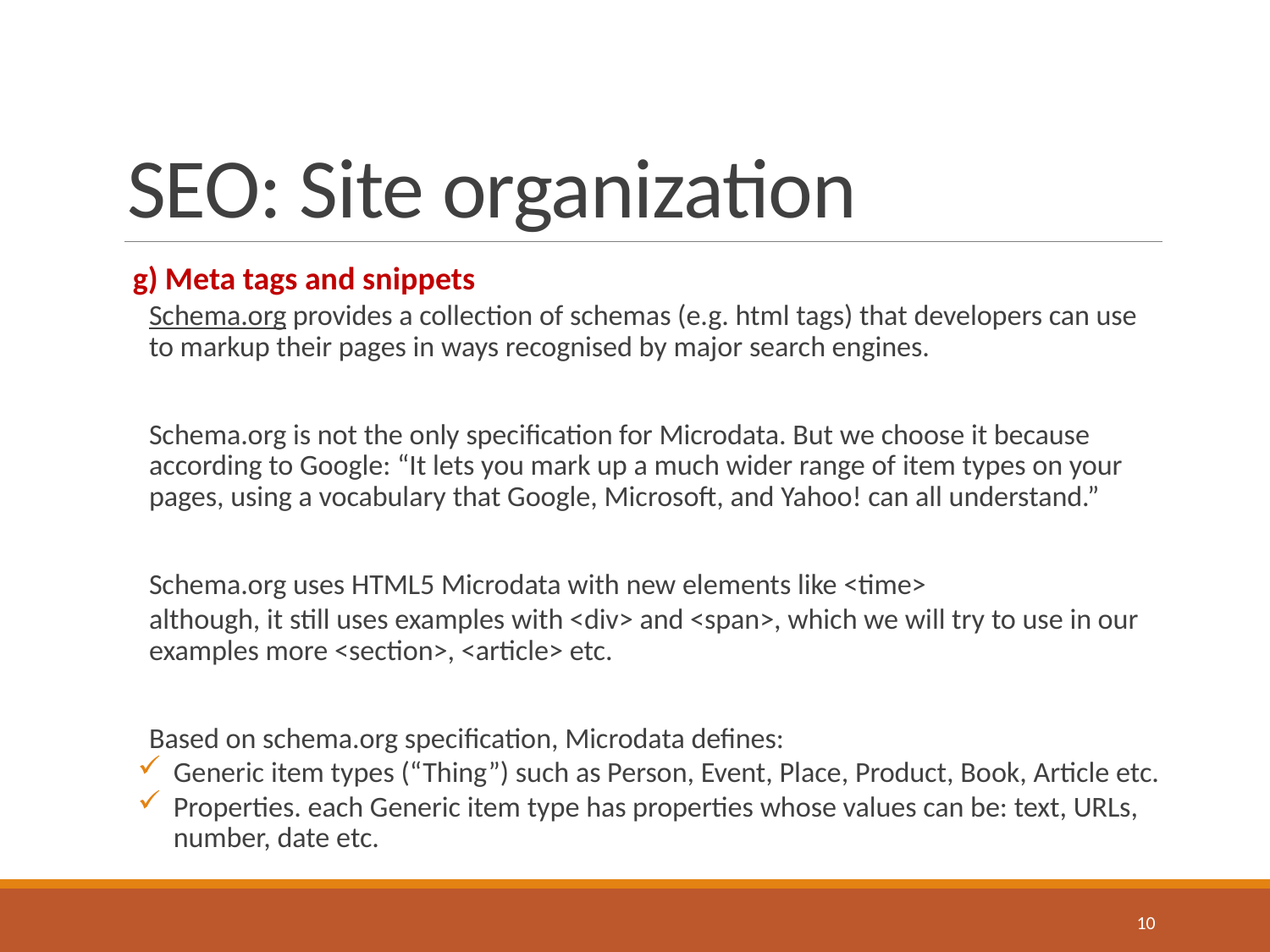

# SEO: Site organization
 g) Meta tags and snippets
Schema.org provides a collection of schemas (e.g. html tags) that developers can use to markup their pages in ways recognised by major search engines.

Schema.org is not the only specification for Microdata. But we choose it because according to Google: “It lets you mark up a much wider range of item types on your pages, using a vocabulary that Google, Microsoft, and Yahoo! can all understand.”

Schema.org uses HTML5 Microdata with new elements like <time>
although, it still uses examples with <div> and <span>, which we will try to use in our examples more <section>, <article> etc.

Based on schema.org specification, Microdata defines:
Generic item types (“Thing”) such as Person, Event, Place, Product, Book, Article etc.
Properties. each Generic item type has properties whose values can be: text, URLs, number, date etc.
10